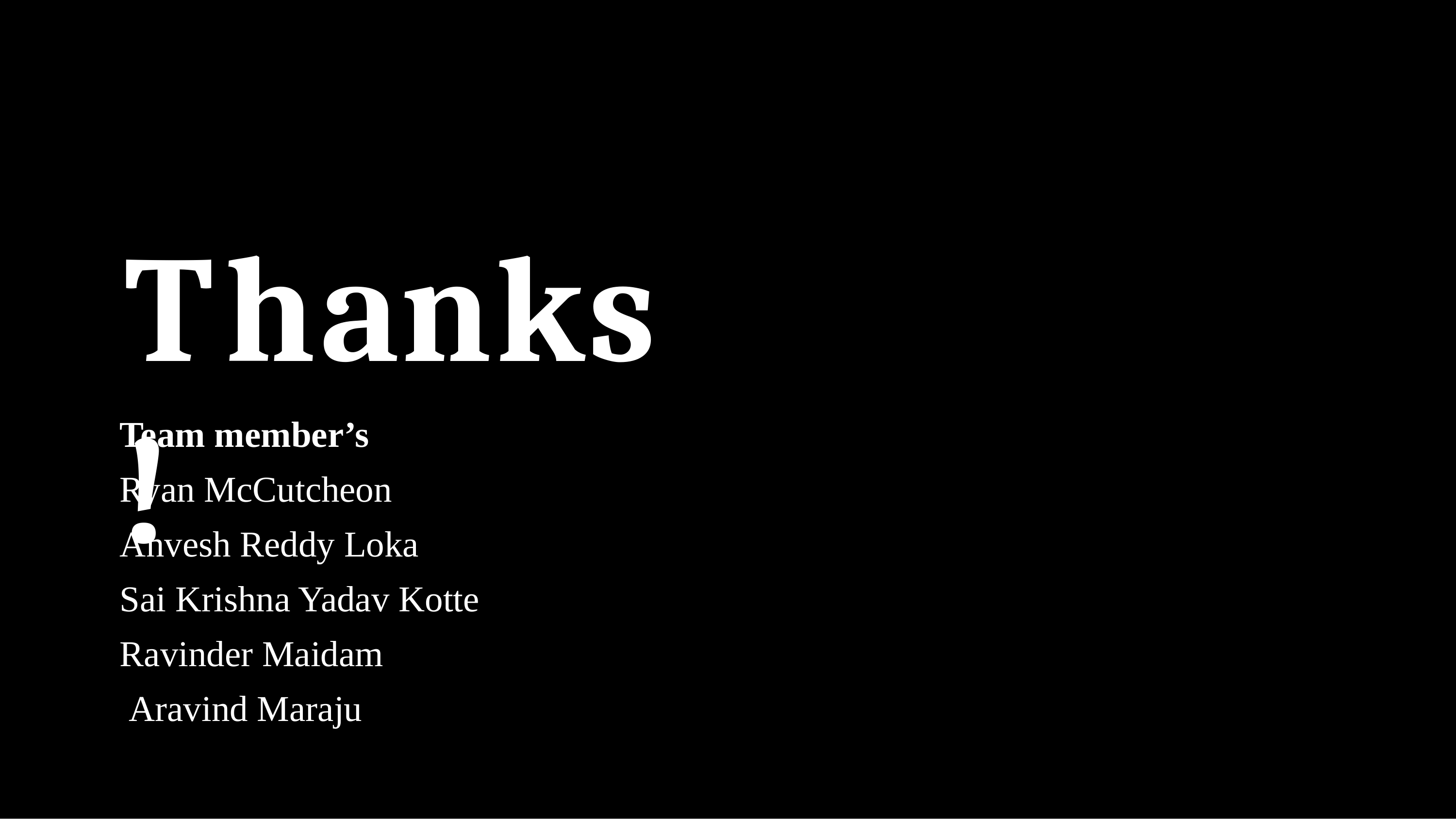

# Thanks!
Team member’s
Ryan McCutcheon
Anvesh Reddy Loka
Sai Krishna Yadav Kotte
Ravinder Maidam
 Aravind Maraju